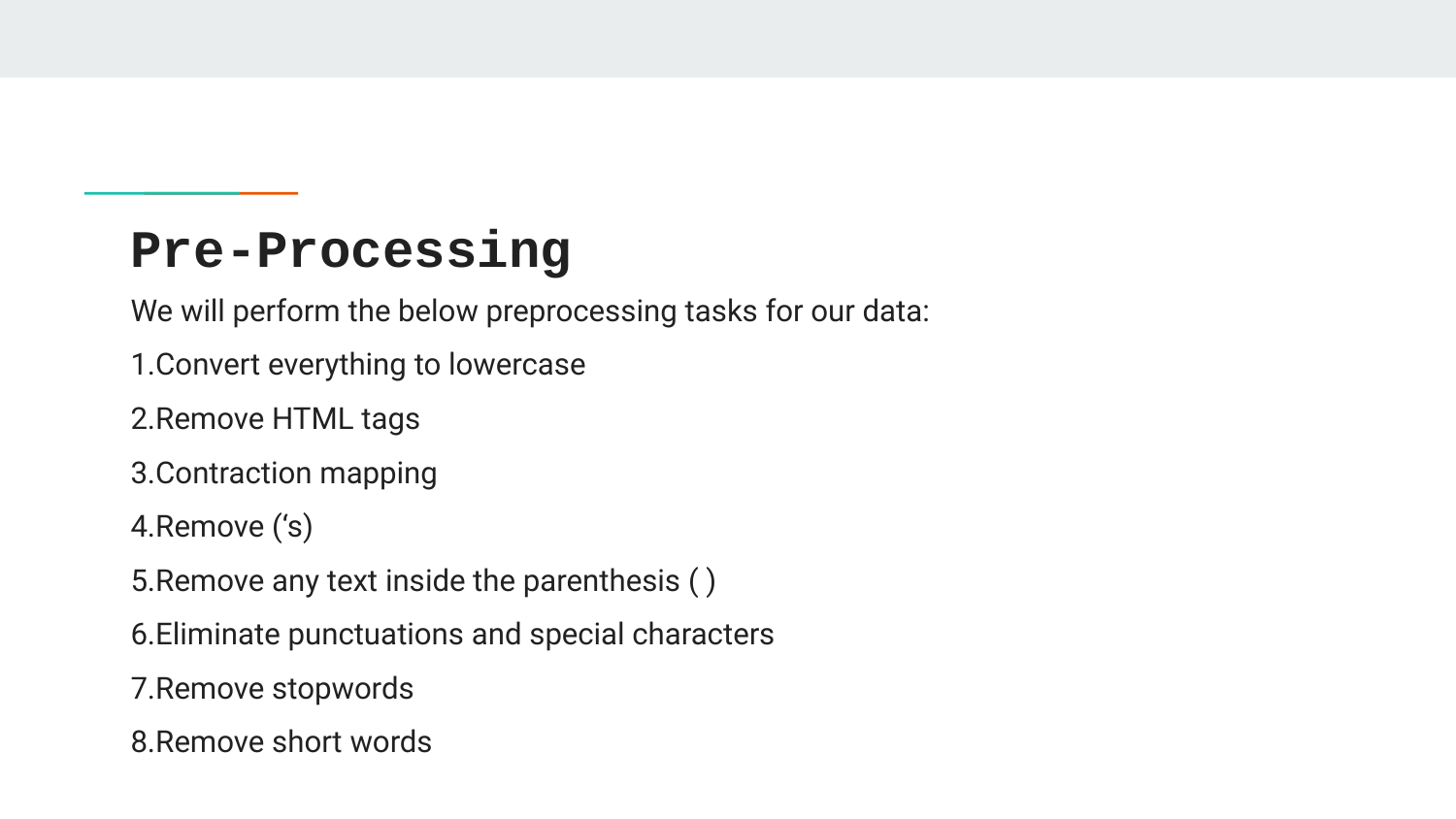

Pre-Processing
We will perform the below preprocessing tasks for our data:
1.Convert everything to lowercase
2.Remove HTML tags
3.Contraction mapping
4.Remove (‘s)
5.Remove any text inside the parenthesis ( )
6.Eliminate punctuations and special characters
7.Remove stopwords
8.Remove short words